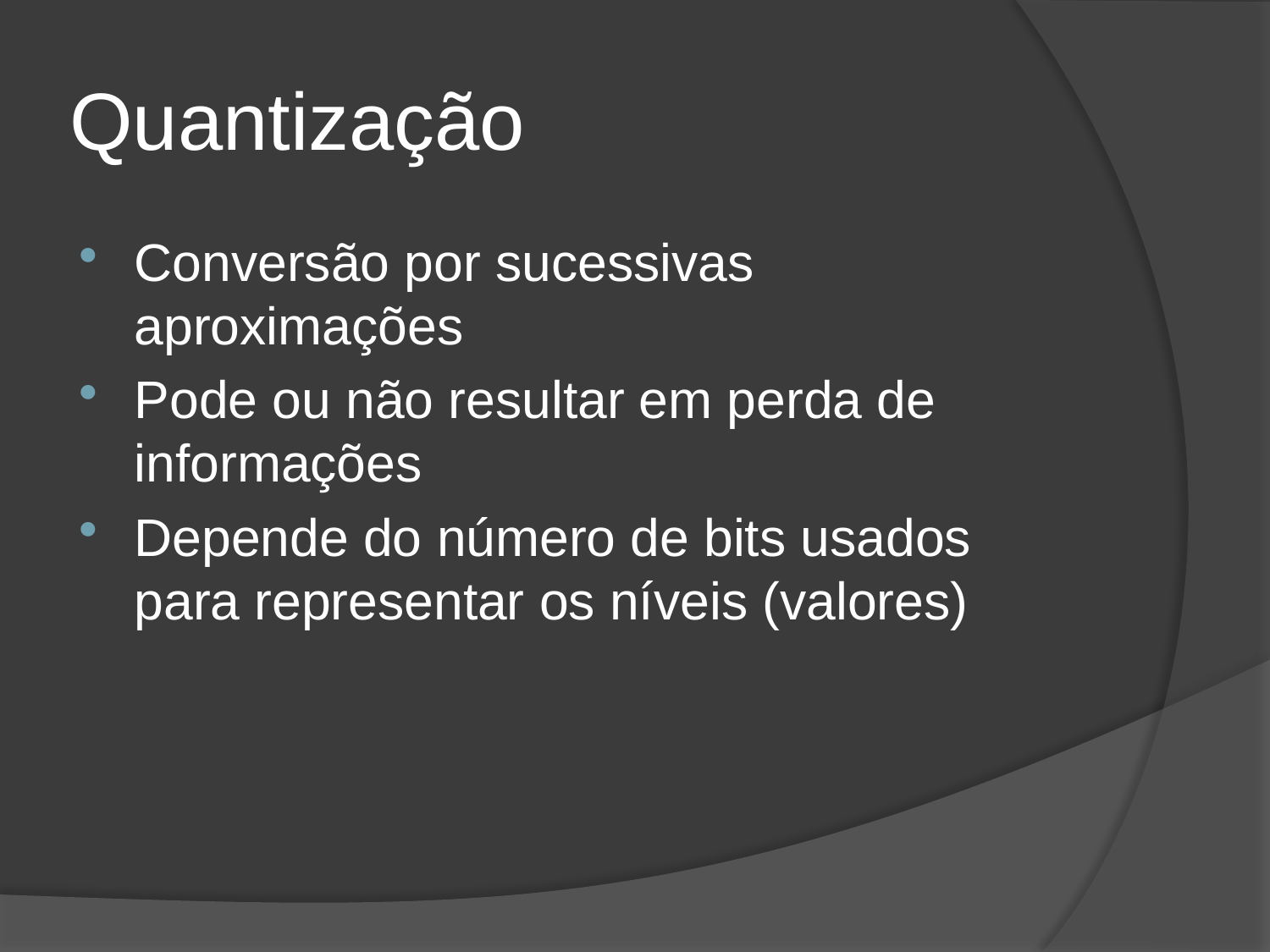

# Quantização
Conversão por sucessivas aproximações
Pode ou não resultar em perda de informações
Depende do número de bits usados para representar os níveis (valores)